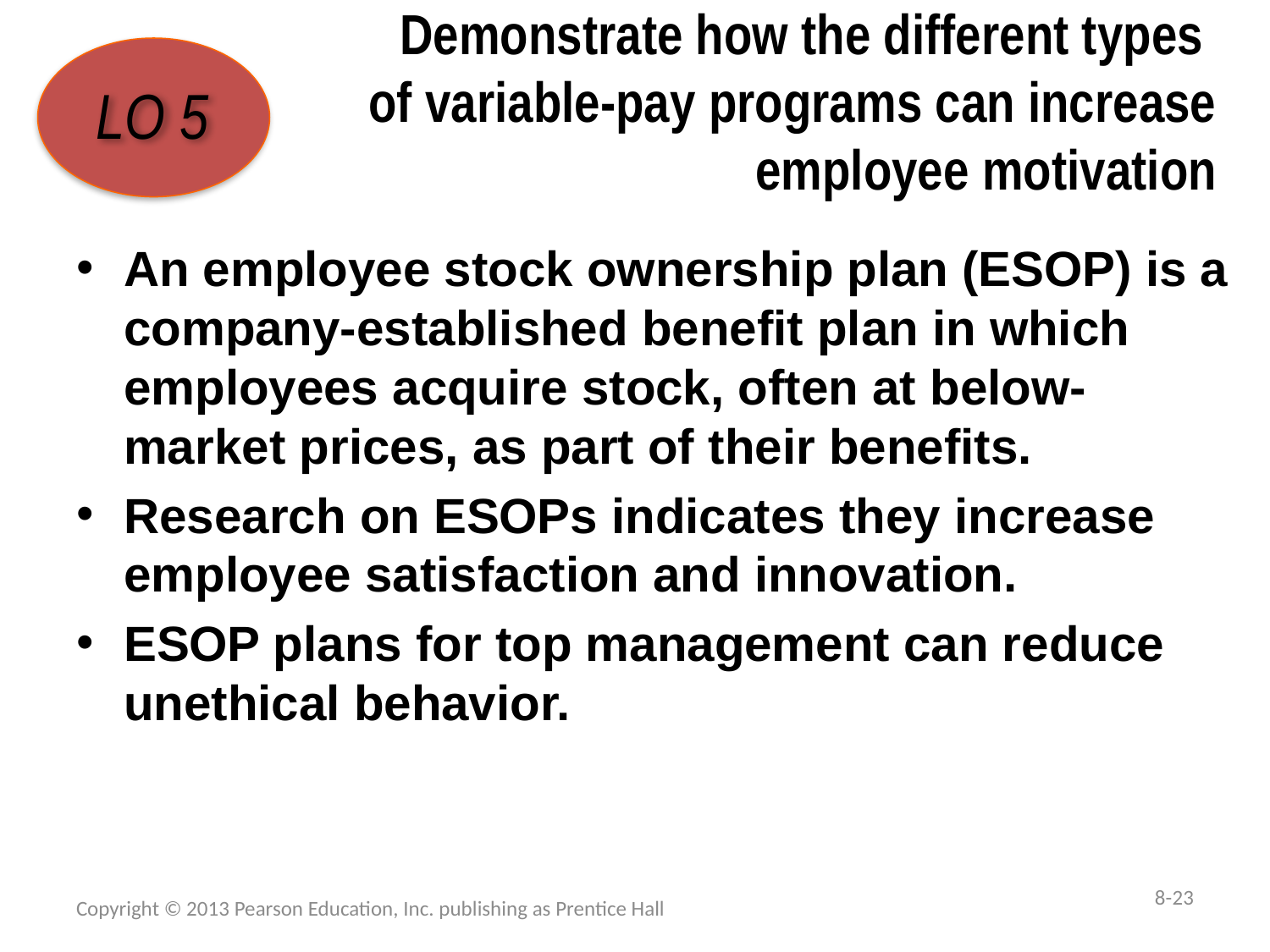

# Demonstrate how the different types of variable-pay programs can increase employee motivation

LO 5
An employee stock ownership plan (ESOP) is a company-established benefit plan in which employees acquire stock, often at below-market prices, as part of their benefits.
Research on ESOPs indicates they increase employee satisfaction and innovation.
ESOP plans for top management can reduce unethical behavior.
8-23
Copyright © 2013 Pearson Education, Inc. publishing as Prentice Hall